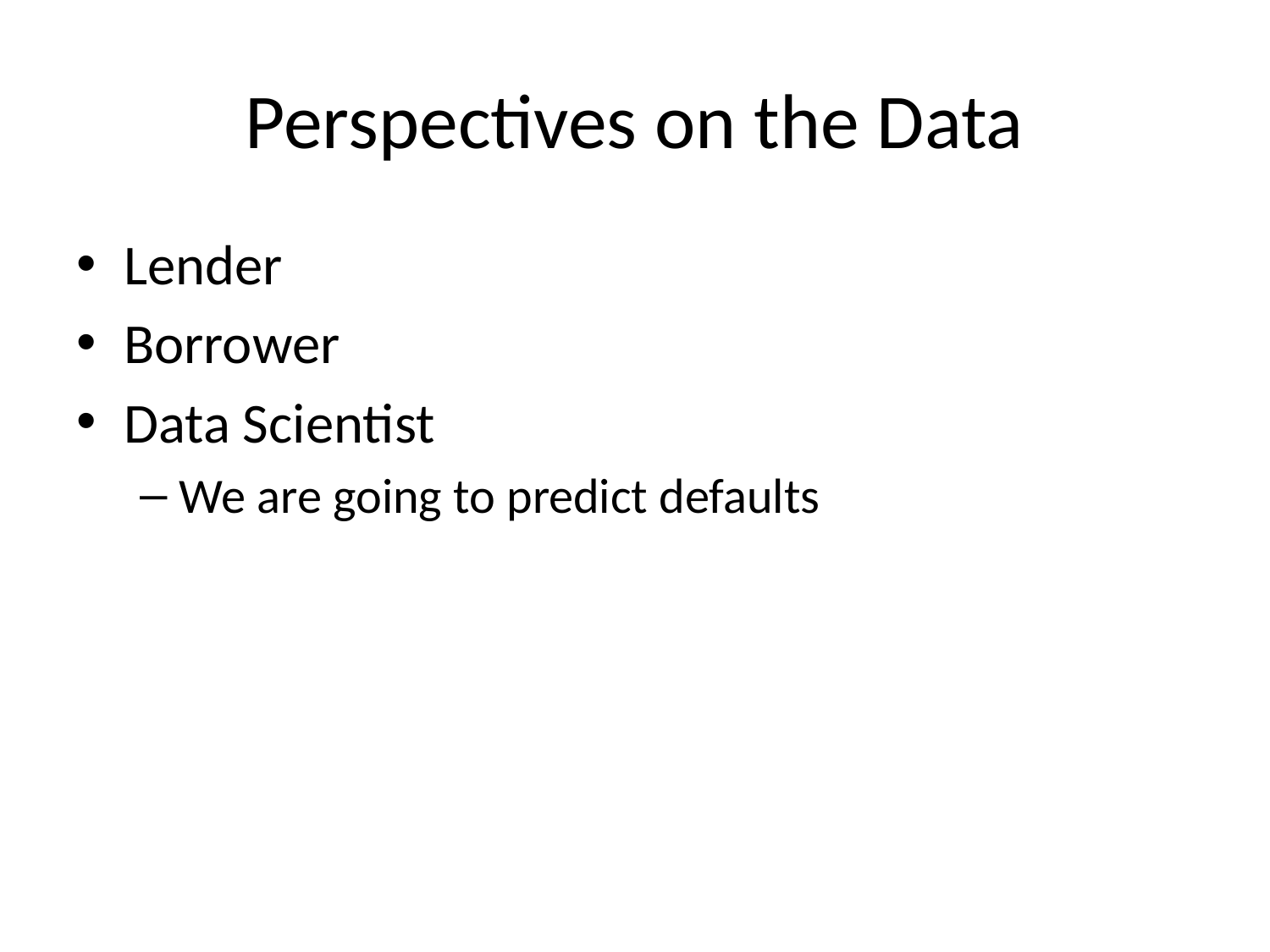

# Perspectives on the Data
Lender
Borrower
Data Scientist
We are going to predict defaults